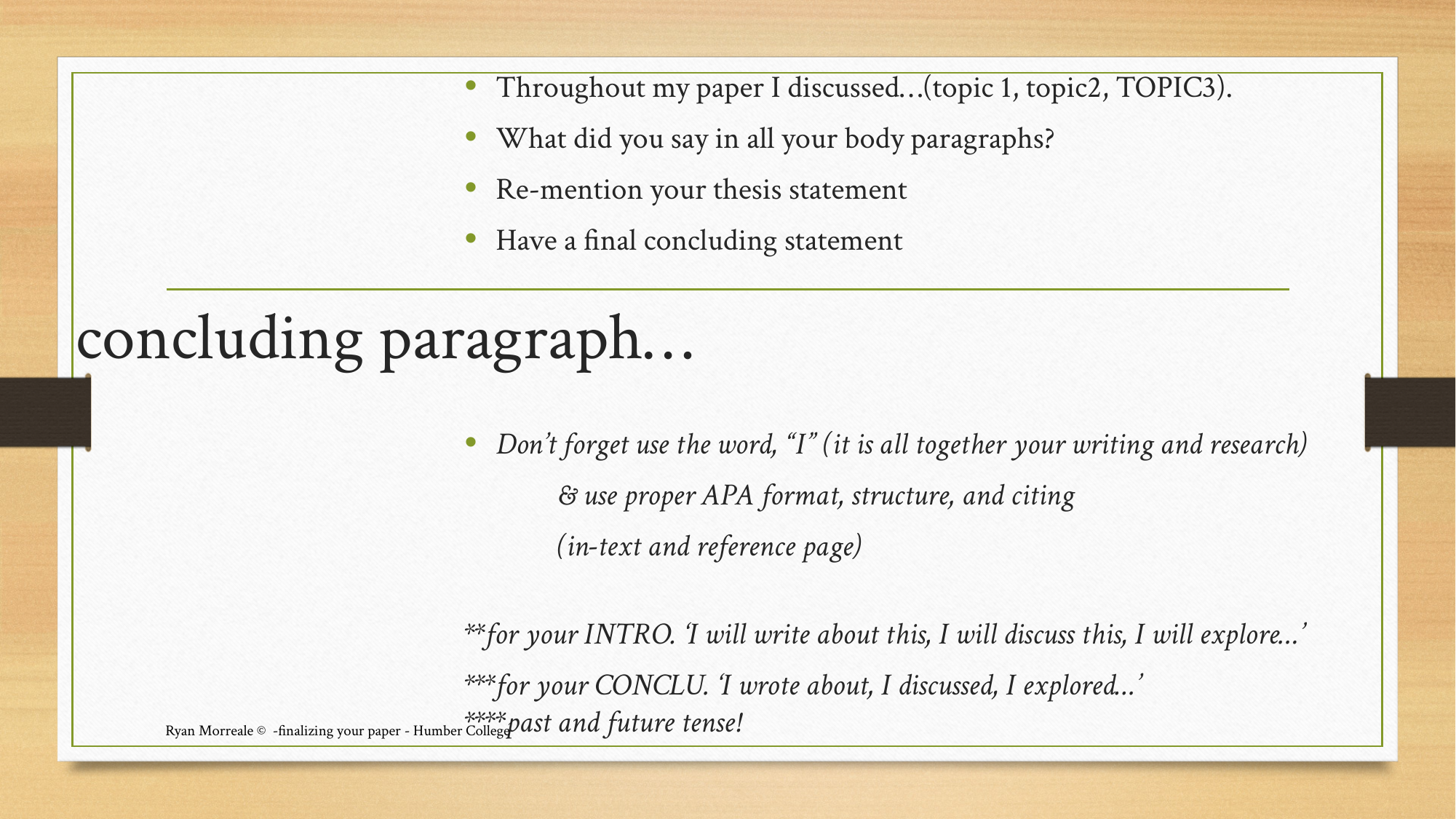

Throughout my paper I discussed…(topic 1, topic2, TOPIC3).
What did you say in all your body paragraphs?
Re-mention your thesis statement
Have a final concluding statement

Don’t forget use the word, “I” (it is all together your writing and research)
	& use proper APA format, structure, and citing
	(in-text and reference page)
**for your INTRO. ‘I will write about this, I will discuss this, I will explore…’
***for your CONCLU. ‘I wrote about, I discussed, I explored…’
****past and future tense!

# concluding paragraph…
Ryan Morreale ©  -finalizing your paper - Humber College